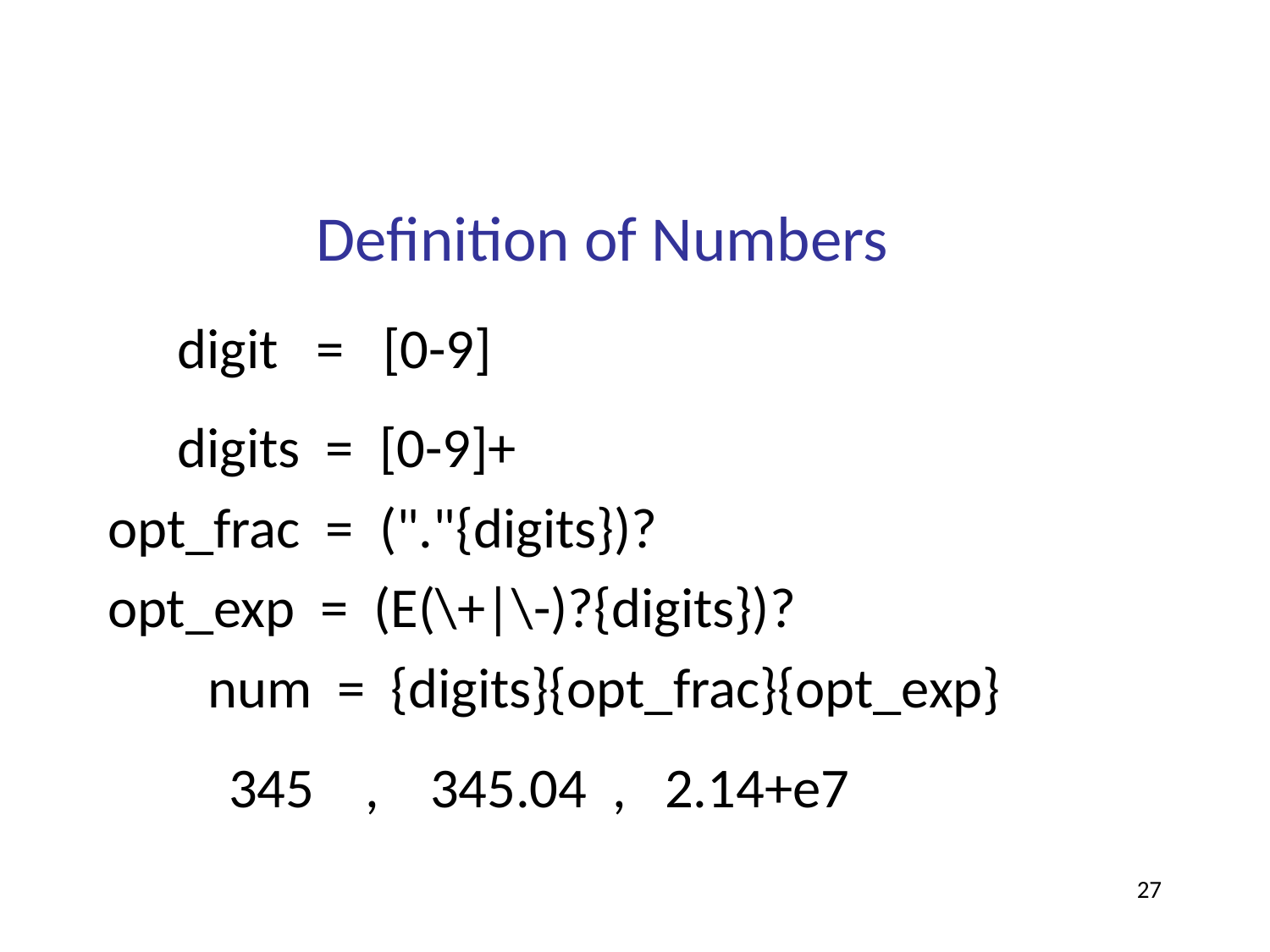

# Definition of Numbers
digit   =   [0-9]
digits  =  [0-9]+
opt_frac  =  ("."{digits})?
opt_exp  =  (E(\+|\-)?{digits})?
num  =  {digits}{opt_frac}{opt_exp}
345    ,    345.04  ,   2.14+e7
27